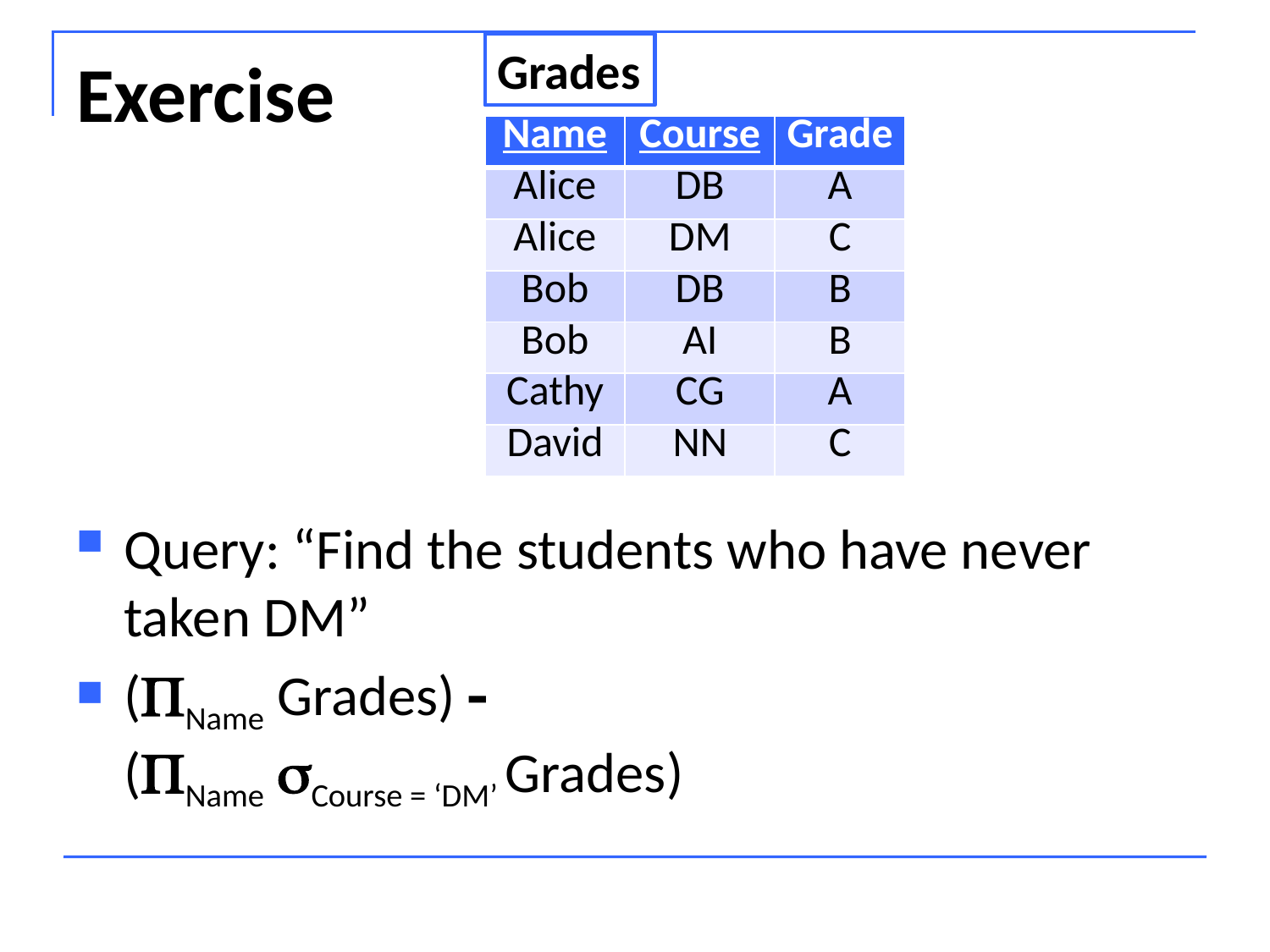

Grades
# Exercise
| Name | Course | Grade |
| --- | --- | --- |
| Alice | DB | A |
| Alice | DM | C |
| Bob | DB | B |
| Bob | AI | B |
| Cathy | CG | A |
| David | NN | C |
Query: “Find the students who have never taken DM”
(ΠName Grades) −
(ΠName σCourse = ‘DM’ Grades)